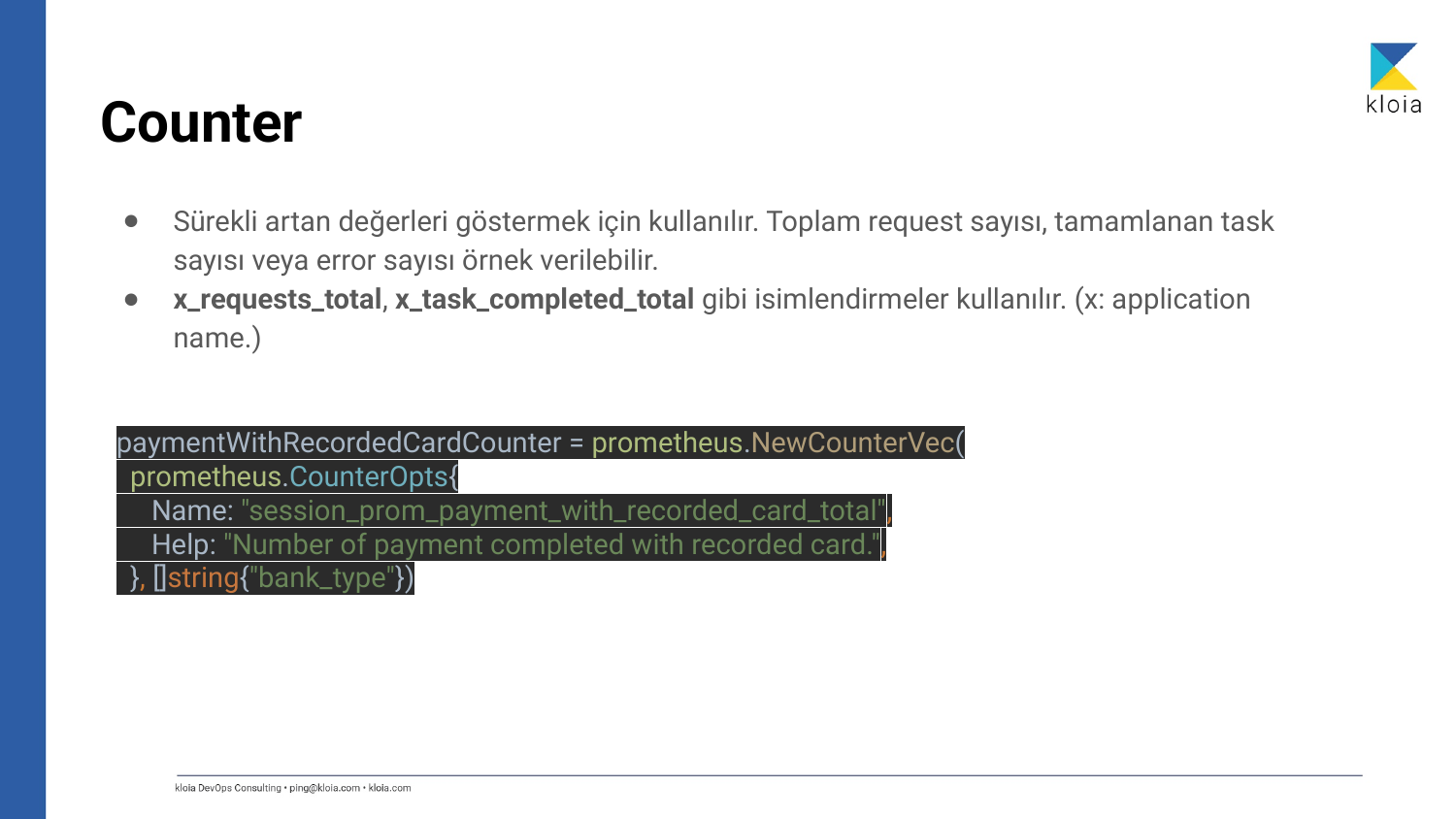

# Counter
Sürekli artan değerleri göstermek için kullanılır. Toplam request sayısı, tamamlanan task sayısı veya error sayısı örnek verilebilir.
x_requests_total, x_task_completed_total gibi isimlendirmeler kullanılır. (x: application name.)
paymentWithRecordedCardCounter = prometheus.NewCounterVec(
  prometheus.CounterOpts{
     Name: "session_prom_payment_with_recorded_card_total",
     Help: "Number of payment completed with recorded card.",
  }, []string{"bank_type"})